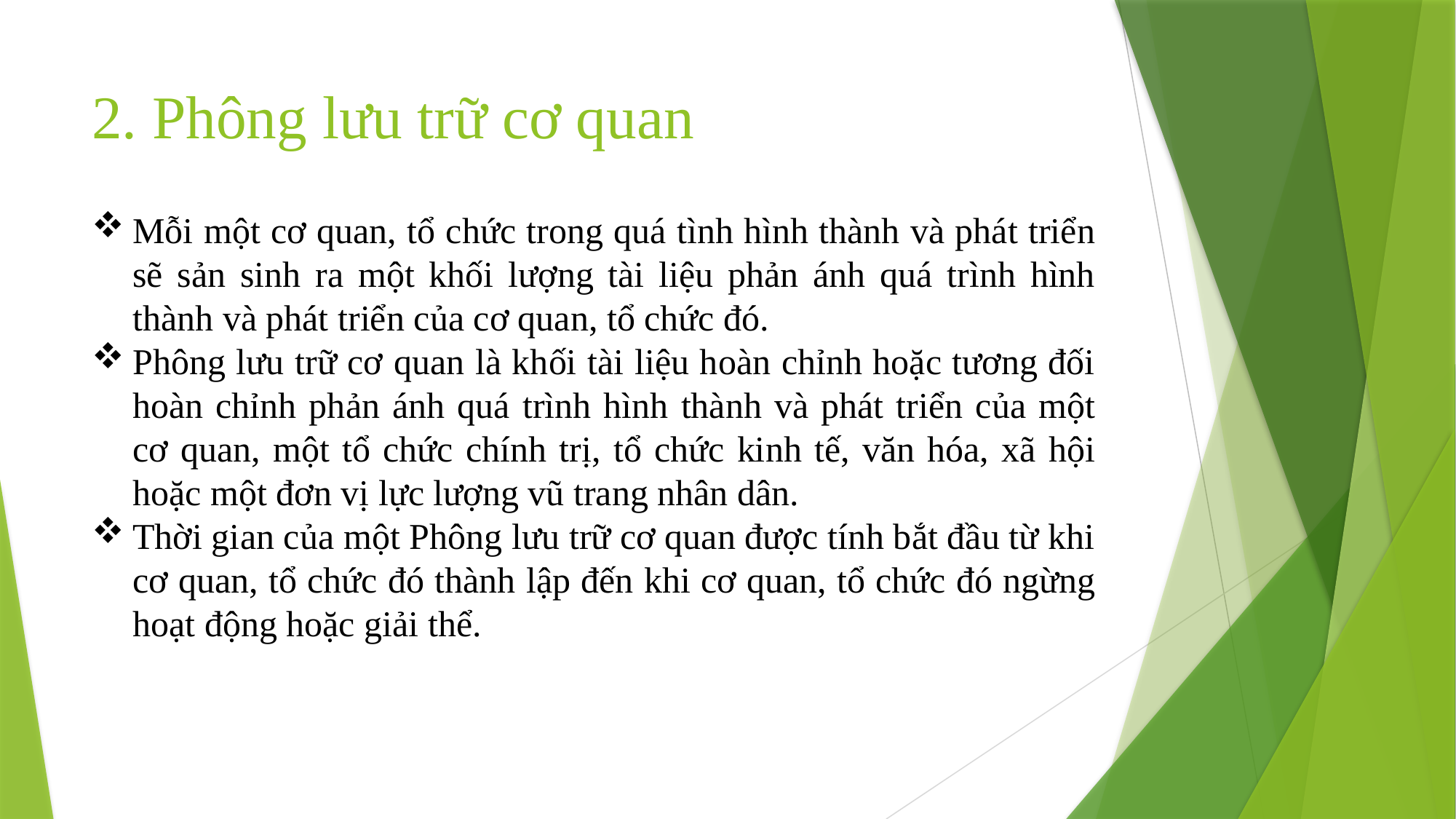

# 2. Phông lưu trữ cơ quan
Mỗi một cơ quan, tổ chức trong quá tình hình thành và phát triển sẽ sản sinh ra một khối lượng tài liệu phản ánh quá trình hình thành và phát triển của cơ quan, tổ chức đó.
Phông lưu trữ cơ quan là khối tài liệu hoàn chỉnh hoặc tương đối hoàn chỉnh phản ánh quá trình hình thành và phát triển của một cơ quan, một tổ chức chính trị, tổ chức kinh tế, văn hóa, xã hội hoặc một đơn vị lực lượng vũ trang nhân dân.
Thời gian của một Phông lưu trữ cơ quan được tính bắt đầu từ khi cơ quan, tổ chức đó thành lập đến khi cơ quan, tổ chức đó ngừng hoạt động hoặc giải thể.